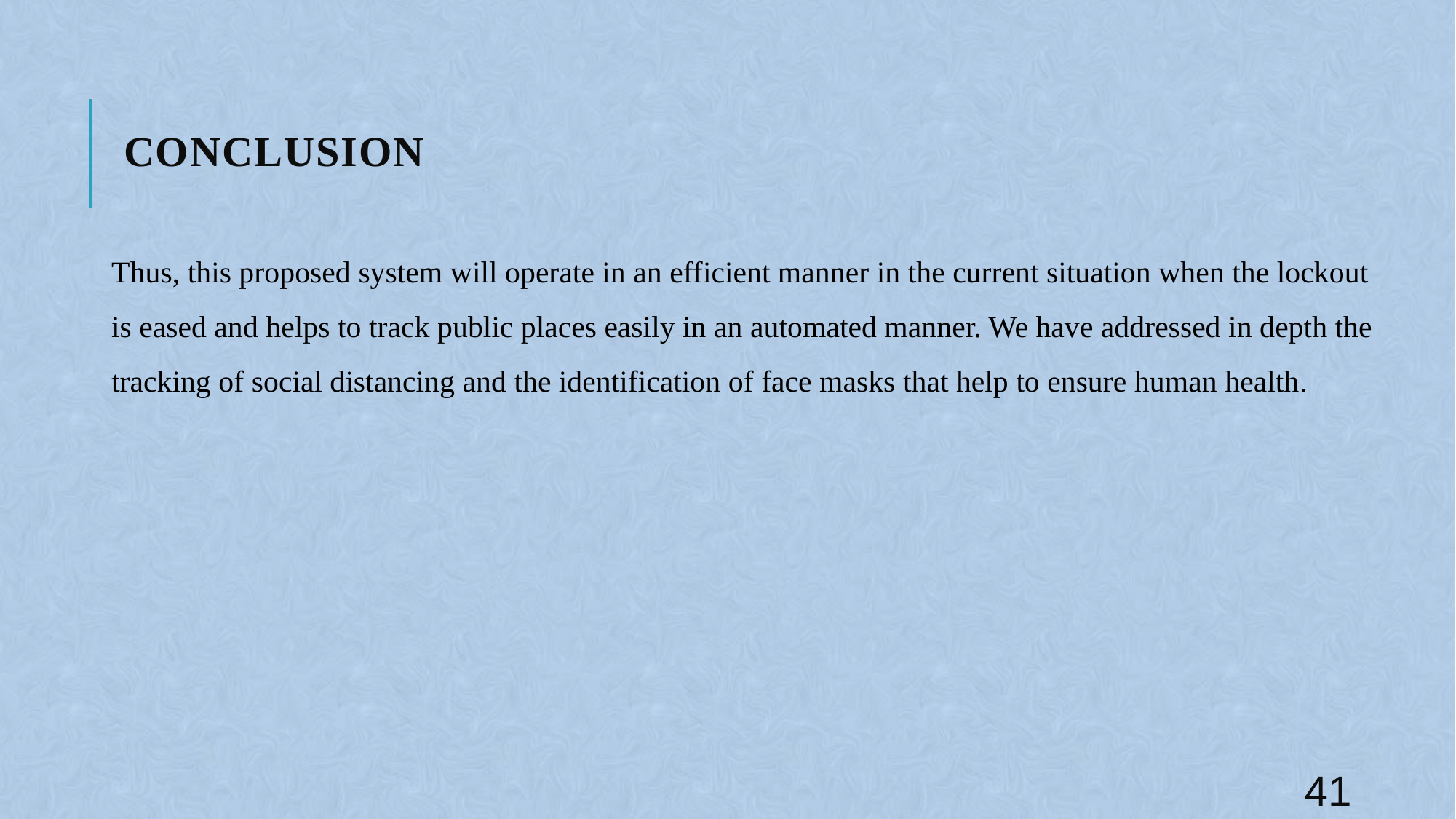

# CONCLUSION
Thus, this proposed system will operate in an efficient manner in the current situation when the lockout is eased and helps to track public places easily in an automated manner. We have addressed in depth the tracking of social distancing and the identification of face masks that help to ensure human health.
41